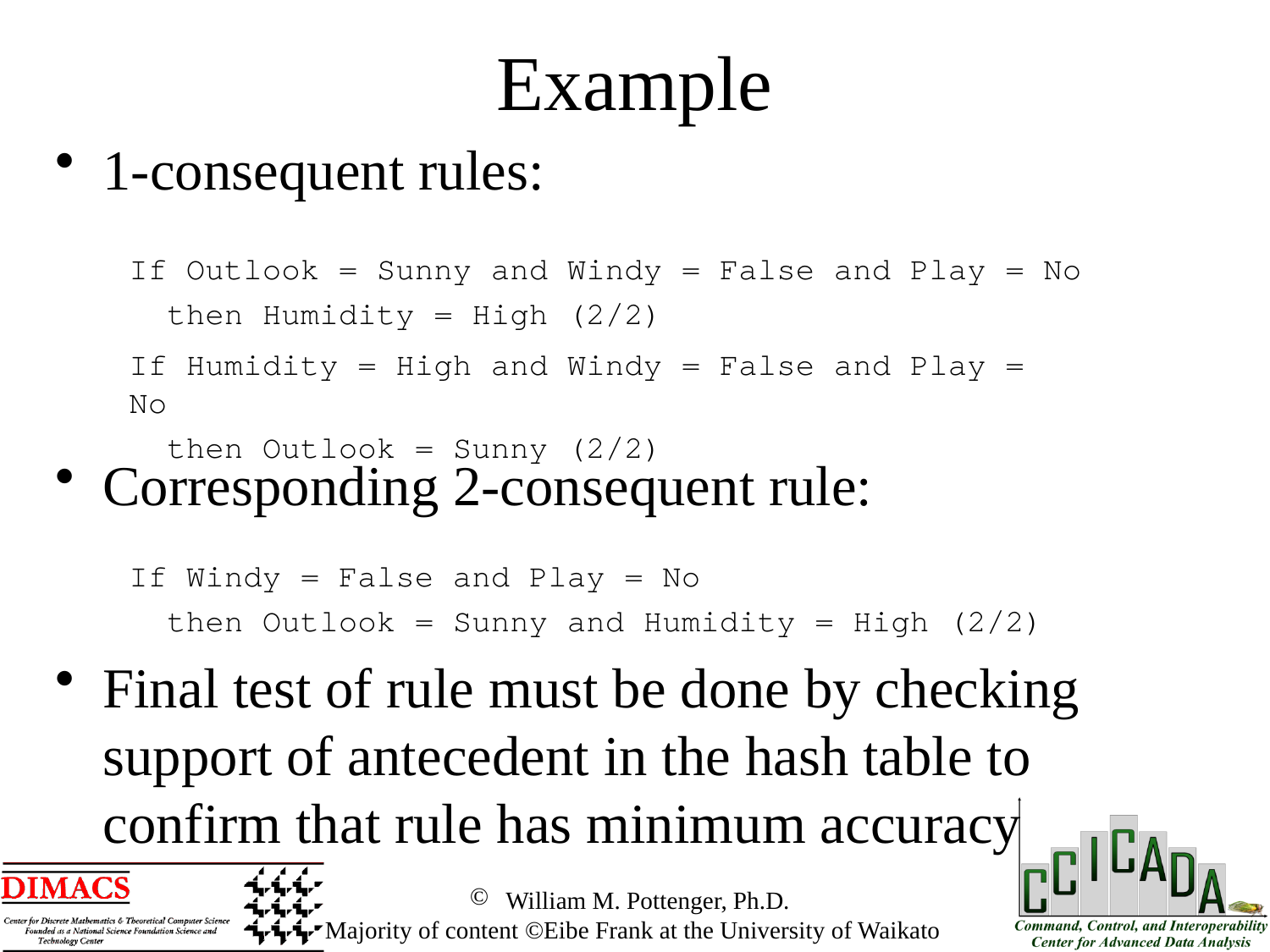

Example
1-consequent rules:

Corresponding 2-consequent rule:

Final test of rule must be done by checking support of antecedent in the hash table to confirm that rule has minimum accuracy
| If Outlook = Sunny and Windy = False and Play = No then Humidity = High (2/2) |
| --- |
| If Humidity = High and Windy = False and Play = No then Outlook = Sunny (2/2) |
| --- |
| If Windy = False and Play = No then Outlook = Sunny and Humidity = High (2/2) |
| --- |
 William M. Pottenger, Ph.D.
 Majority of content ©Eibe Frank at the University of Waikato